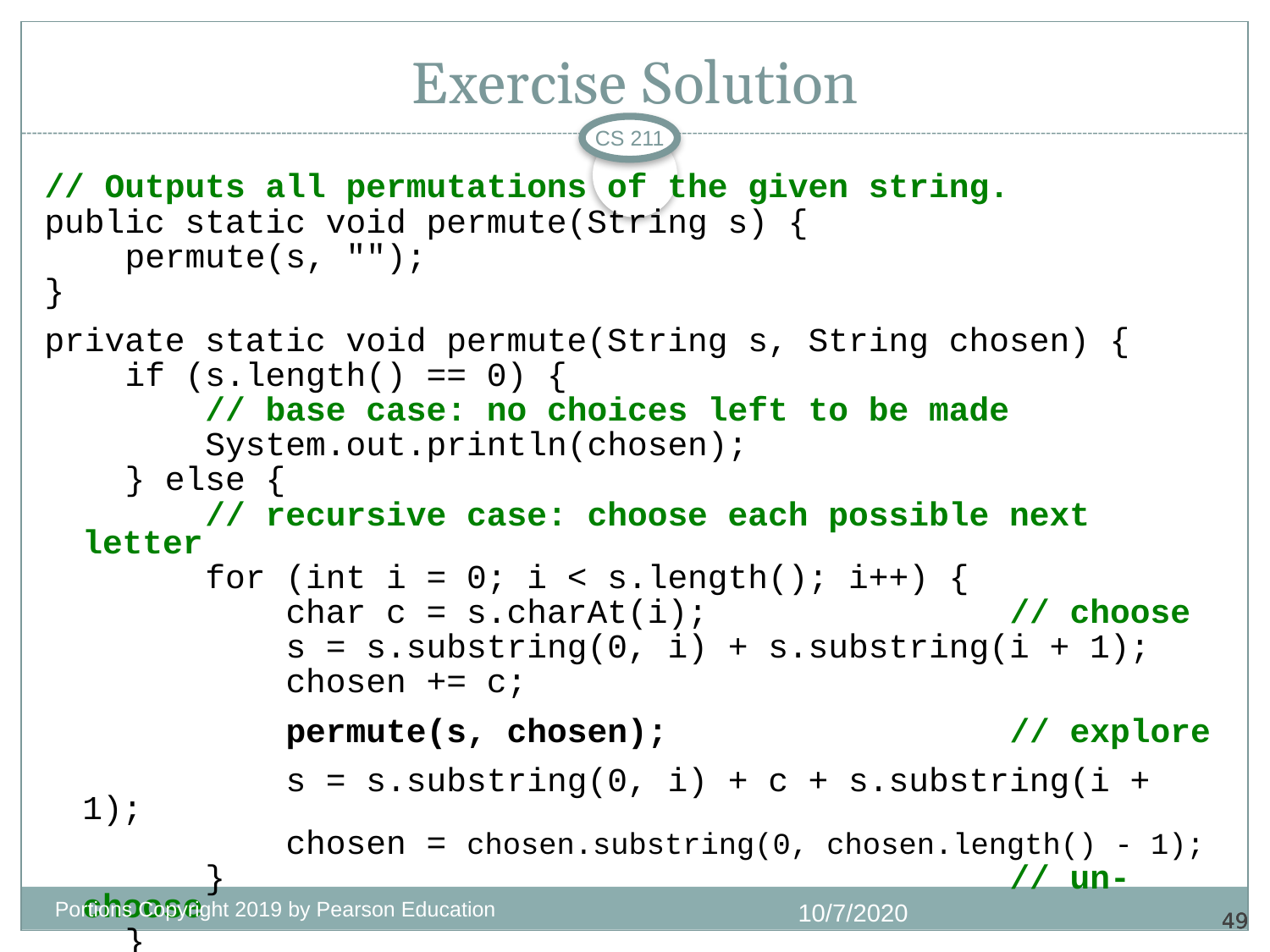

# Exercise Solution
CS 211
// Outputs all permutations of the given string.
public static void permute(String s) {
    permute(s, "");
}

private static void permute(String s, String chosen) {
    if (s.length() == 0) {
        // base case: no choices left to be made
        System.out.println(chosen);
    } else {
        // recursive case: choose each possible next letter
        for (int i = 0; i < s.length(); i++) {
            char c = s.charAt(i);               // choose
            s = s.substring(0, i) + s.substring(i + 1);
            chosen += c;

            permute(s, chosen);                 // explore

            s = s.substring(0, i) + c + s.substring(i + 1);
            chosen = chosen.substring(0, chosen.length() - 1);
        }                                       // un-choose
    }
}
Portions Copyright 2019 by Pearson Education
10/7/2020